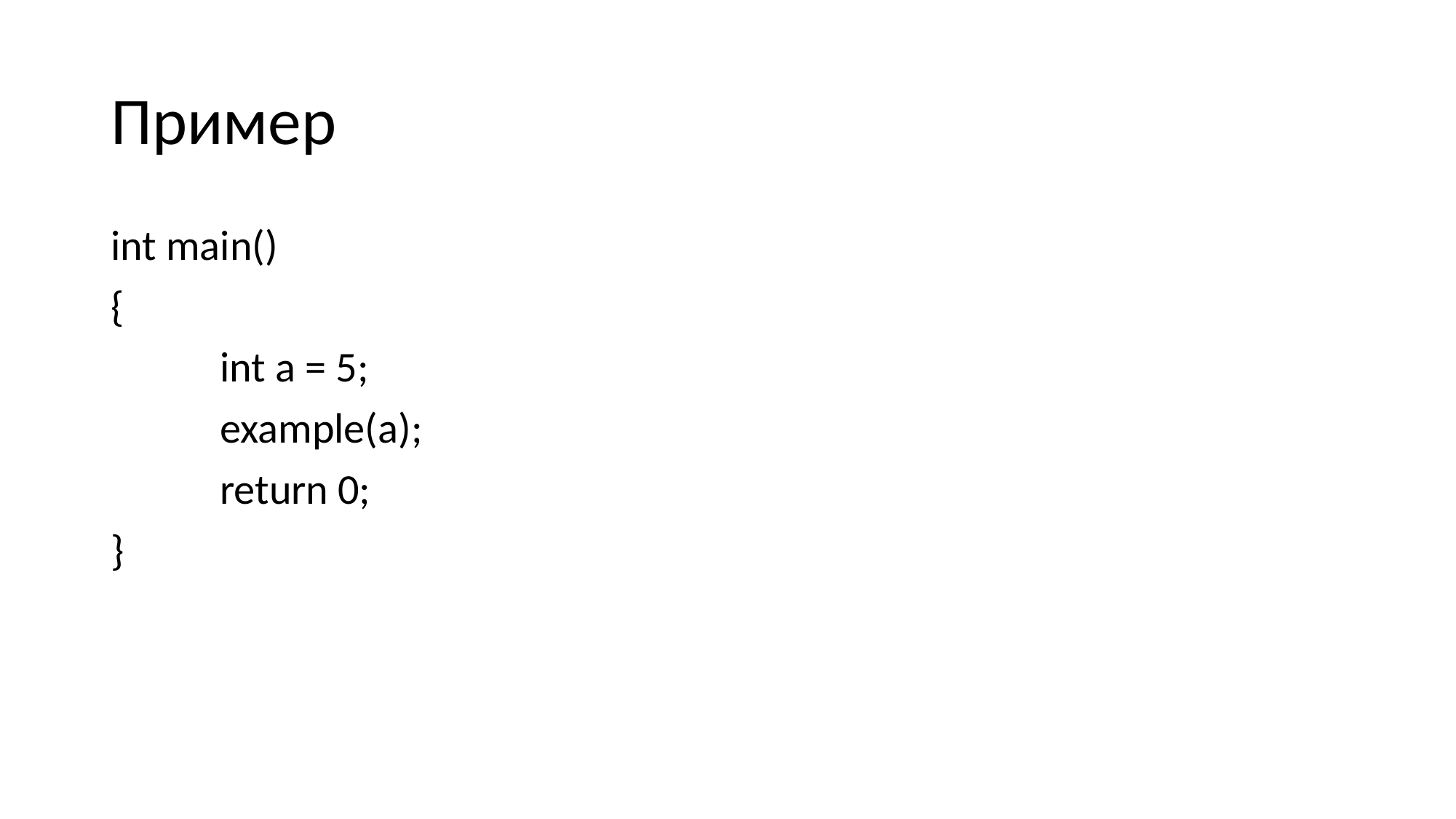

# Пример
int main()
{
	int a = 5;
	example(a);
	return 0;
}